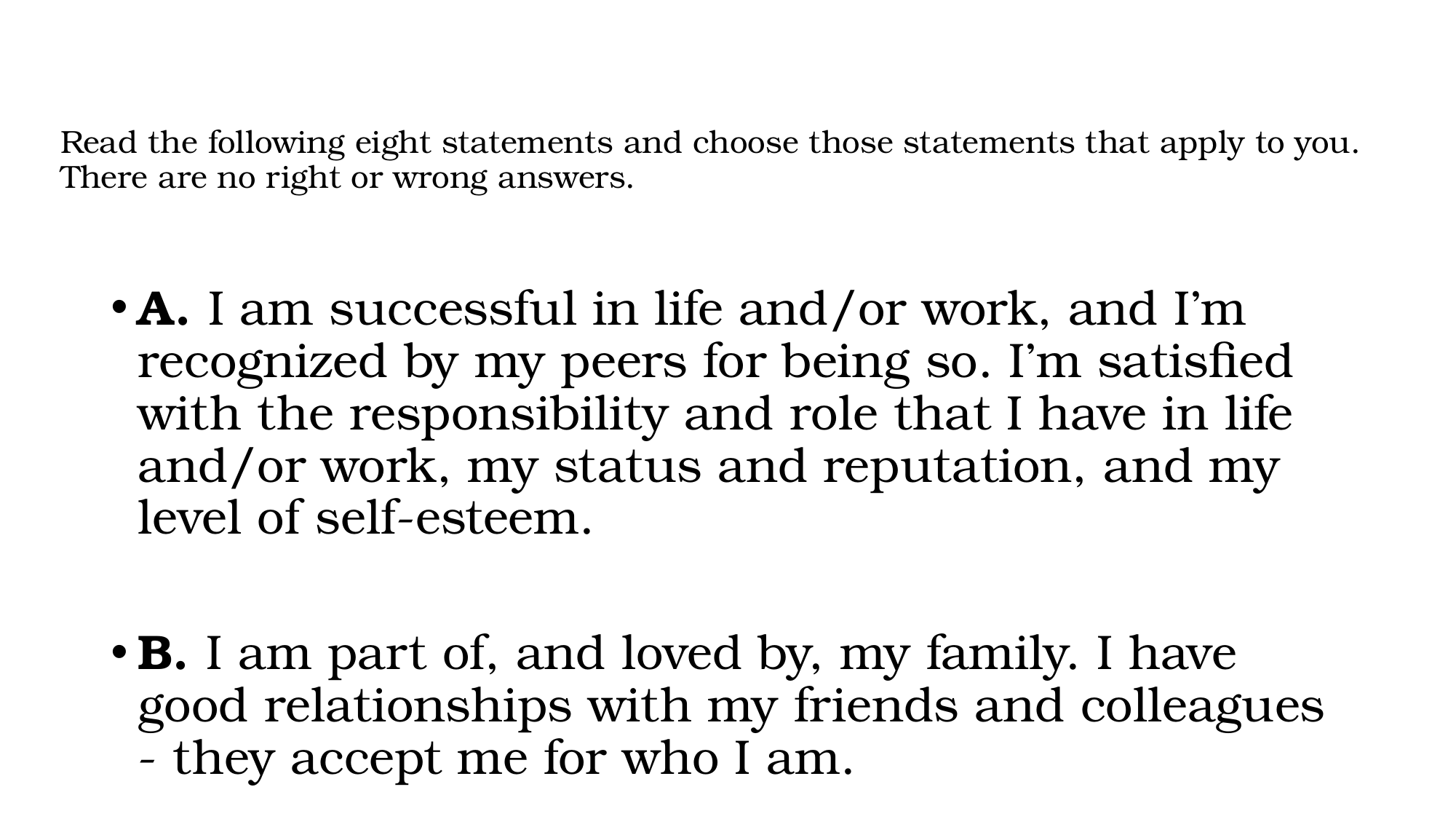

# Read the following eight statements and choose those statements that apply to you. There are no right or wrong answers.
A. I am successful in life and/or work, and I’m recognized by my peers for being so. I’m satisfied with the responsibility and role that I have in life and/or work, my status and reputation, and my level of self-esteem.

B. I am part of, and loved by, my family. I have good relationships with my friends and colleagues - they accept me for who I am.